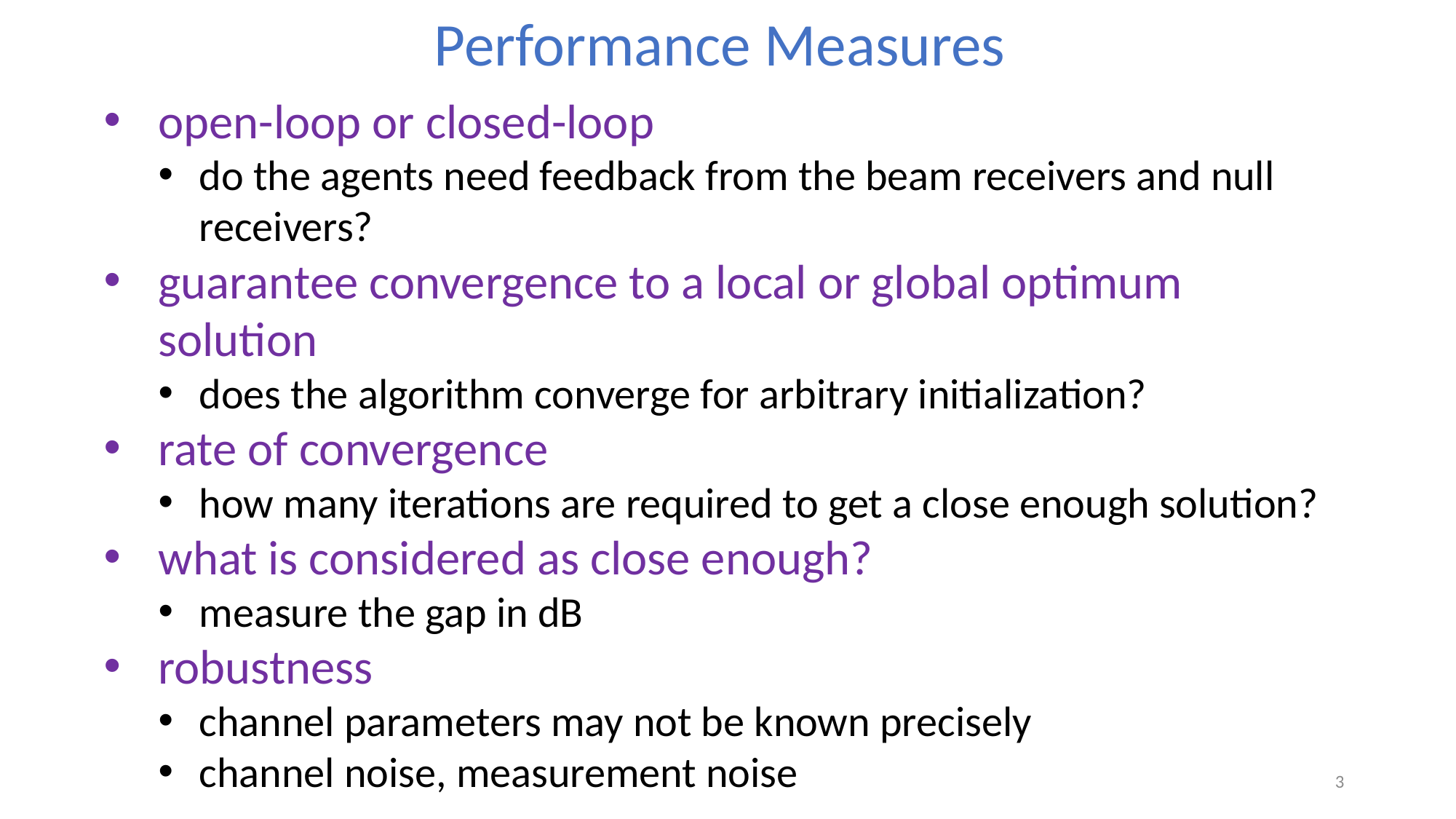

Performance Measures
open-loop or closed-loop
do the agents need feedback from the beam receivers and null receivers?
guarantee convergence to a local or global optimum solution
does the algorithm converge for arbitrary initialization?
rate of convergence
how many iterations are required to get a close enough solution?
what is considered as close enough?
measure the gap in dB
robustness
channel parameters may not be known precisely
channel noise, measurement noise
3